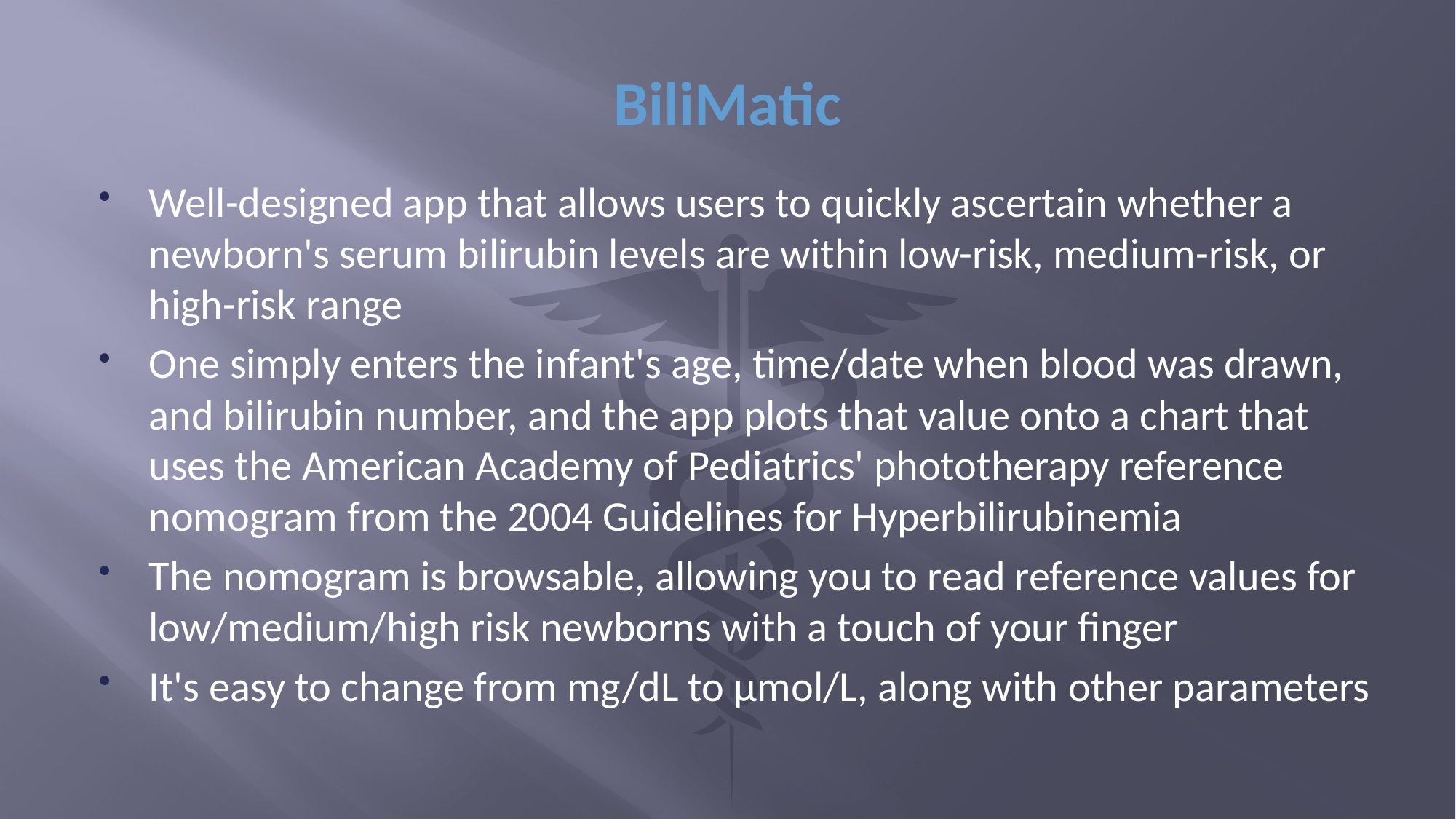

# BiliMatic
Well-designed app that allows users to quickly ascertain whether a newborn's serum bilirubin levels are within low-risk, medium-risk, or high-risk range
One simply enters the infant's age, time/date when blood was drawn, and bilirubin number, and the app plots that value onto a chart that uses the American Academy of Pediatrics' phototherapy reference nomogram from the 2004 Guidelines for Hyperbilirubinemia
The nomogram is browsable, allowing you to read reference values for low/medium/high risk newborns with a touch of your finger
It's easy to change from mg/dL to µmol/L, along with other parameters